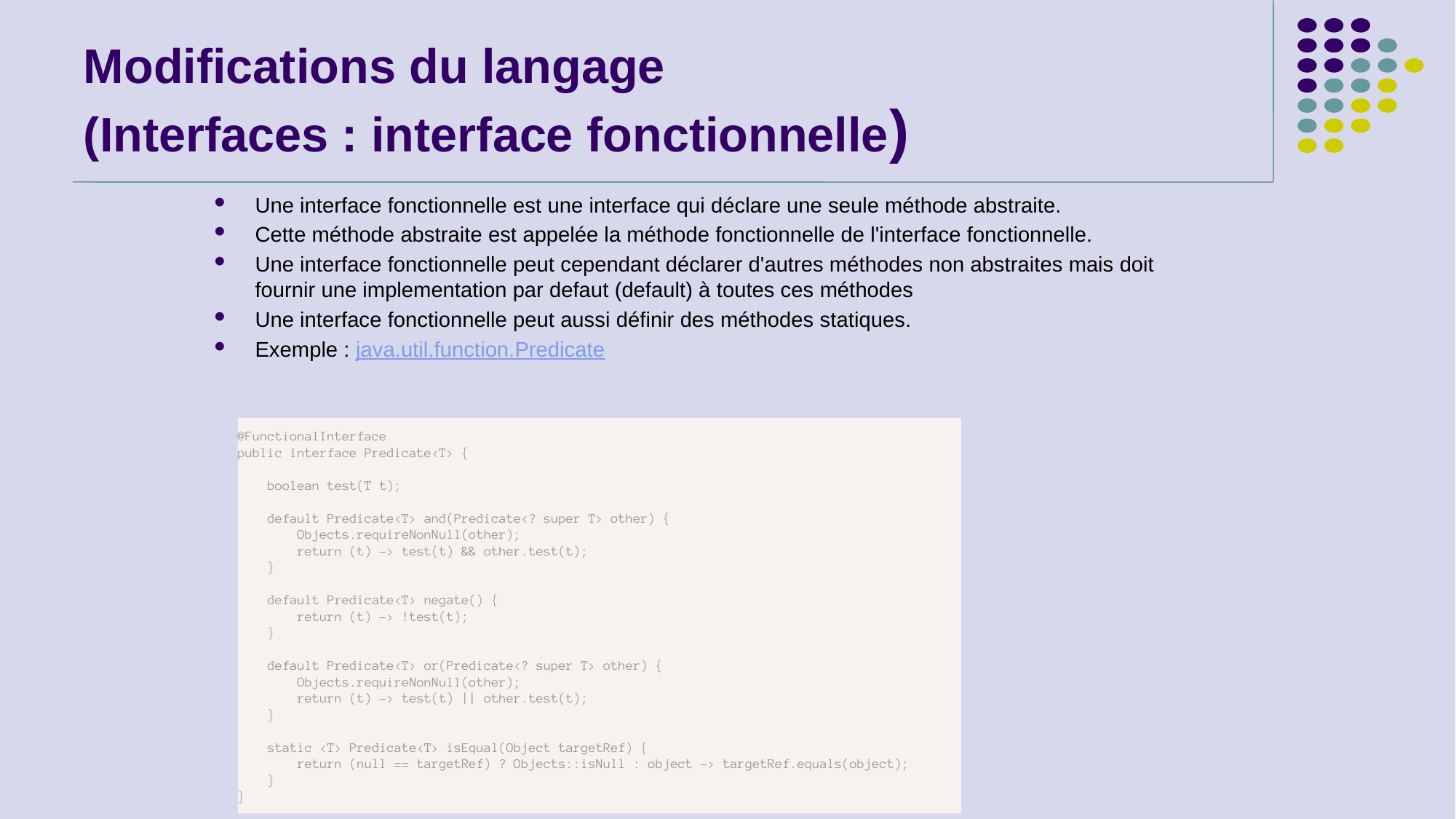

# Modifications du langage (Interfaces : interface fonctionnelle)
Une interface fonctionnelle est une interface qui déclare une seule méthode abstraite.
Cette méthode abstraite est appelée la méthode fonctionnelle de l'interface fonctionnelle.
Une interface fonctionnelle peut cependant déclarer d'autres méthodes non abstraites mais doit fournir une implementation par defaut (default) à toutes ces méthodes
Une interface fonctionnelle peut aussi définir des méthodes statiques.
Exemple : java.util.function.Predicate

@FunctionalInterface
public interface Predicate<T> {

    boolean test(T t);

    default Predicate<T> and(Predicate<? super T> other) {
        Objects.requireNonNull(other);
        return (t) -> test(t) && other.test(t);
    }

    default Predicate<T> negate() {
        return (t) -> !test(t);
    }

    default Predicate<T> or(Predicate<? super T> other) {
        Objects.requireNonNull(other);
        return (t) -> test(t) || other.test(t);
    }

    static <T> Predicate<T> isEqual(Object targetRef) {
        return (null == targetRef) ? Objects::isNull : object -> targetRef.equals(object);
    }
}